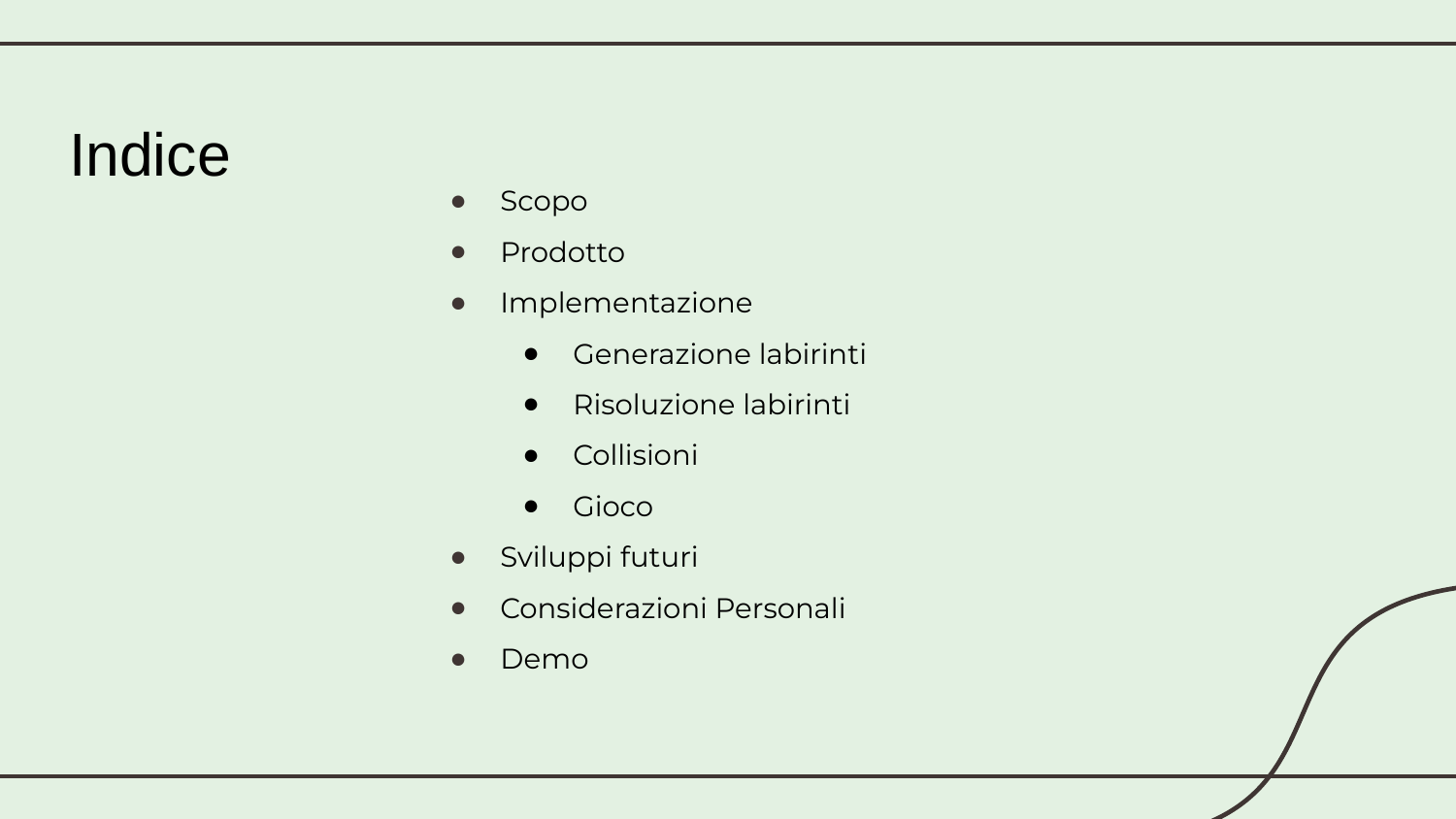

# Indice
Scopo
Prodotto
Implementazione
Generazione labirinti
Risoluzione labirinti
Collisioni
Gioco
Sviluppi futuri
Considerazioni Personali
Demo